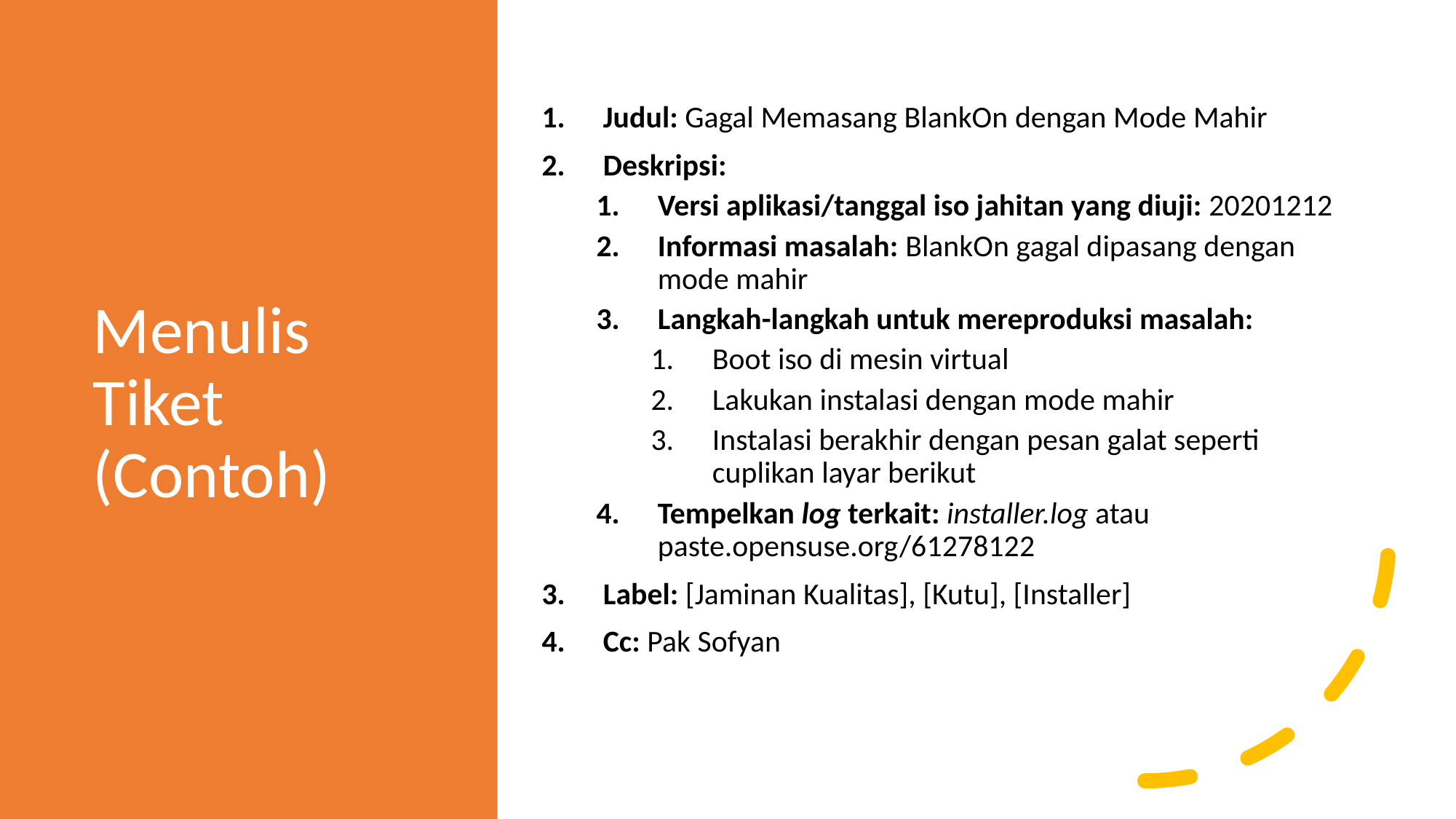

# Menulis Tiket (Contoh)
Judul: Gagal Memasang BlankOn dengan Mode Mahir
Deskripsi:
Versi aplikasi/tanggal iso jahitan yang diuji: 20201212
Informasi masalah: BlankOn gagal dipasang dengan mode mahir
Langkah-langkah untuk mereproduksi masalah:
Boot iso di mesin virtual
Lakukan instalasi dengan mode mahir
Instalasi berakhir dengan pesan galat seperti cuplikan layar berikut
Tempelkan log terkait: installer.log atau paste.opensuse.org/61278122
Label: [Jaminan Kualitas], [Kutu], [Installer]
Cc: Pak Sofyan